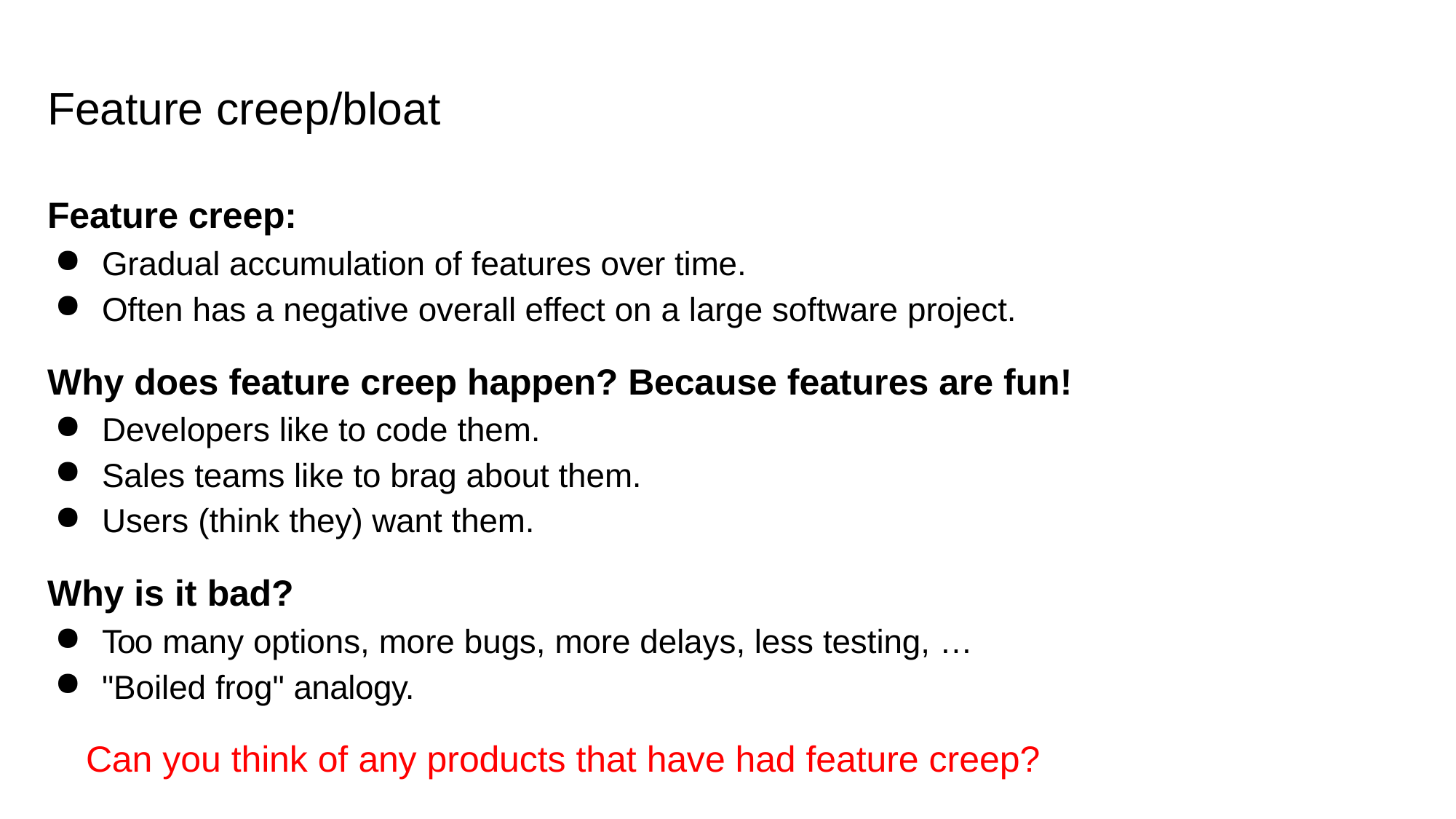

# Feature creep/bloat
Feature creep:
Gradual accumulation of features over time.
Often has a negative overall effect on a large software project.
Why does feature creep happen? Because features are fun!
Developers like to code them.
Sales teams like to brag about them.
Users (think they) want them.
Why is it bad?
Too many options, more bugs, more delays, less testing, …
"Boiled frog" analogy.
Can you think of any products that have had feature creep?